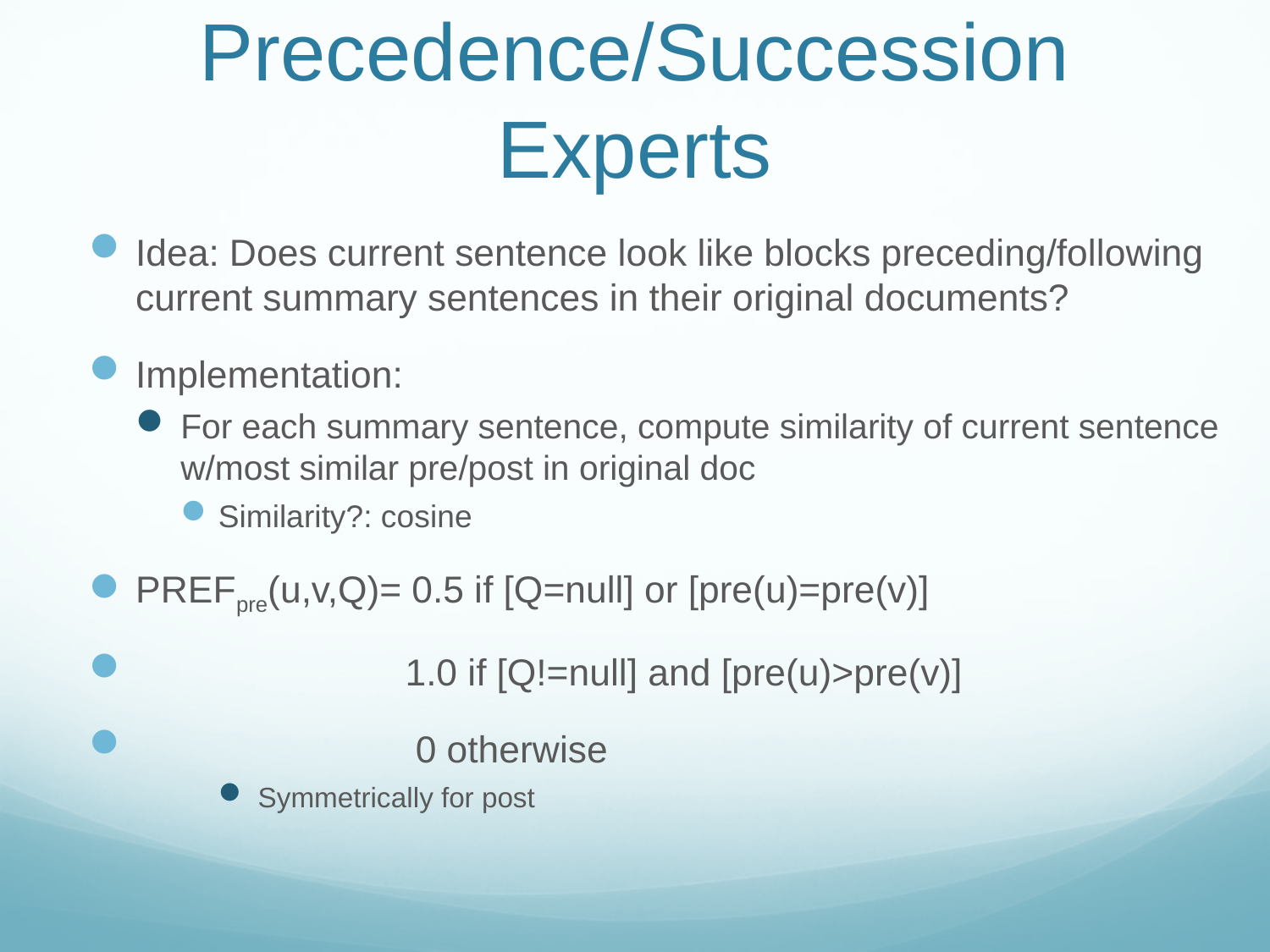

# Precedence/Succession Experts
Idea: Does current sentence look like blocks preceding/following current summary sentences in their original documents?
Implementation:
For each summary sentence, compute similarity of current sentence w/most similar pre/post in original doc
Similarity?: cosine
PREFpre(u,v,Q)= 0.5 if [Q=null] or [pre(u)=pre(v)]
                          1.0 if [Q!=null] and [pre(u)>pre(v)]
                           0 otherwise
Symmetrically for post